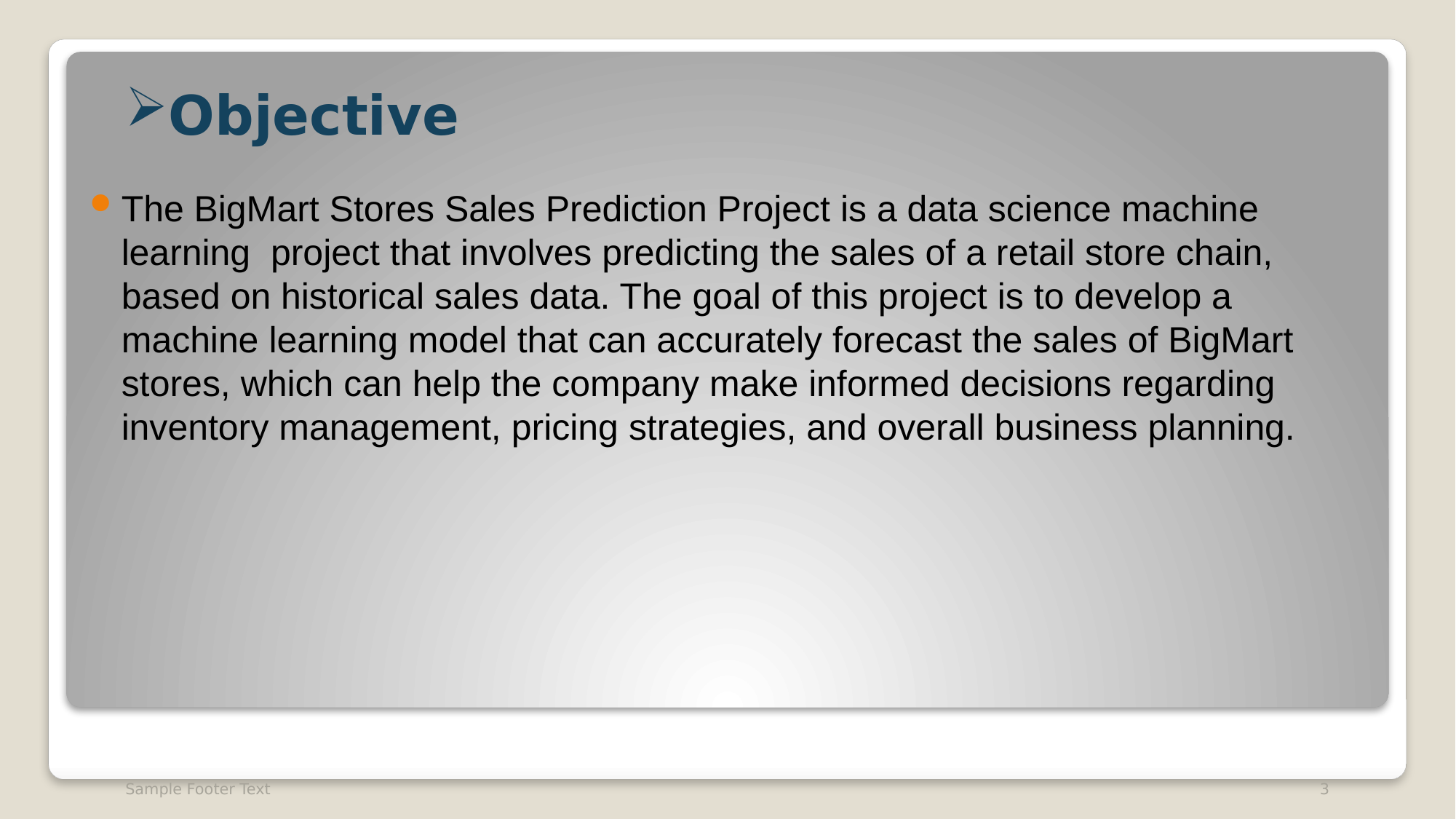

# Objective
The BigMart Stores Sales Prediction Project is a data science machine learning  project that involves predicting the sales of a retail store chain, based on historical sales data. The goal of this project is to develop a machine learning model that can accurately forecast the sales of BigMart stores, which can help the company make informed decisions regarding inventory management, pricing strategies, and overall business planning.
Sample Footer Text
3